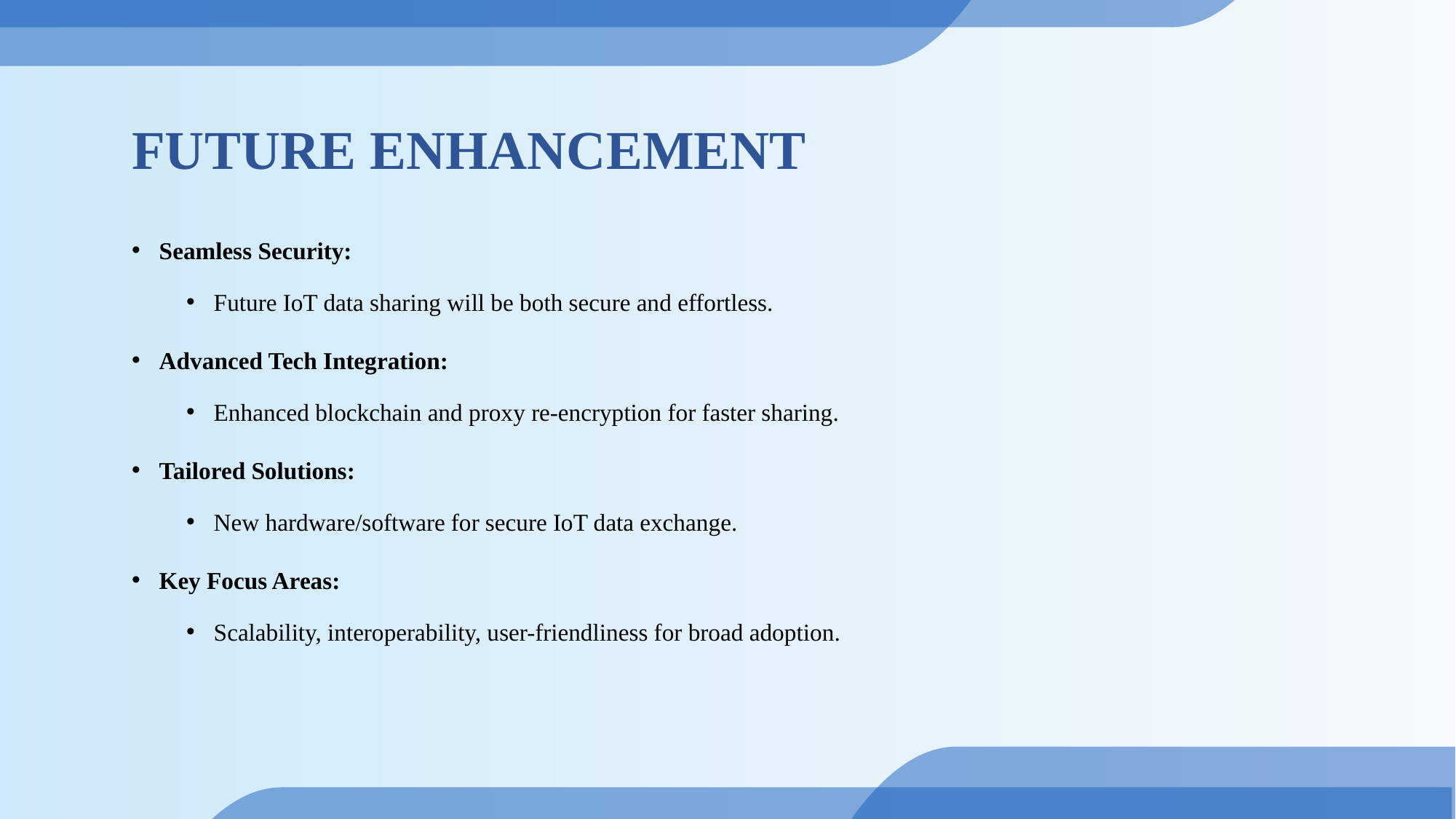

Future enhancement

Seamless Security:
Future IoT data sharing will be both secure and effortless.
Advanced Tech Integration:
Enhanced blockchain and proxy re-encryption for faster sharing.
Tailored Solutions:
New hardware/software for secure IoT data exchange.
Key Focus Areas:
Scalability, interoperability, user-friendliness for broad adoption.